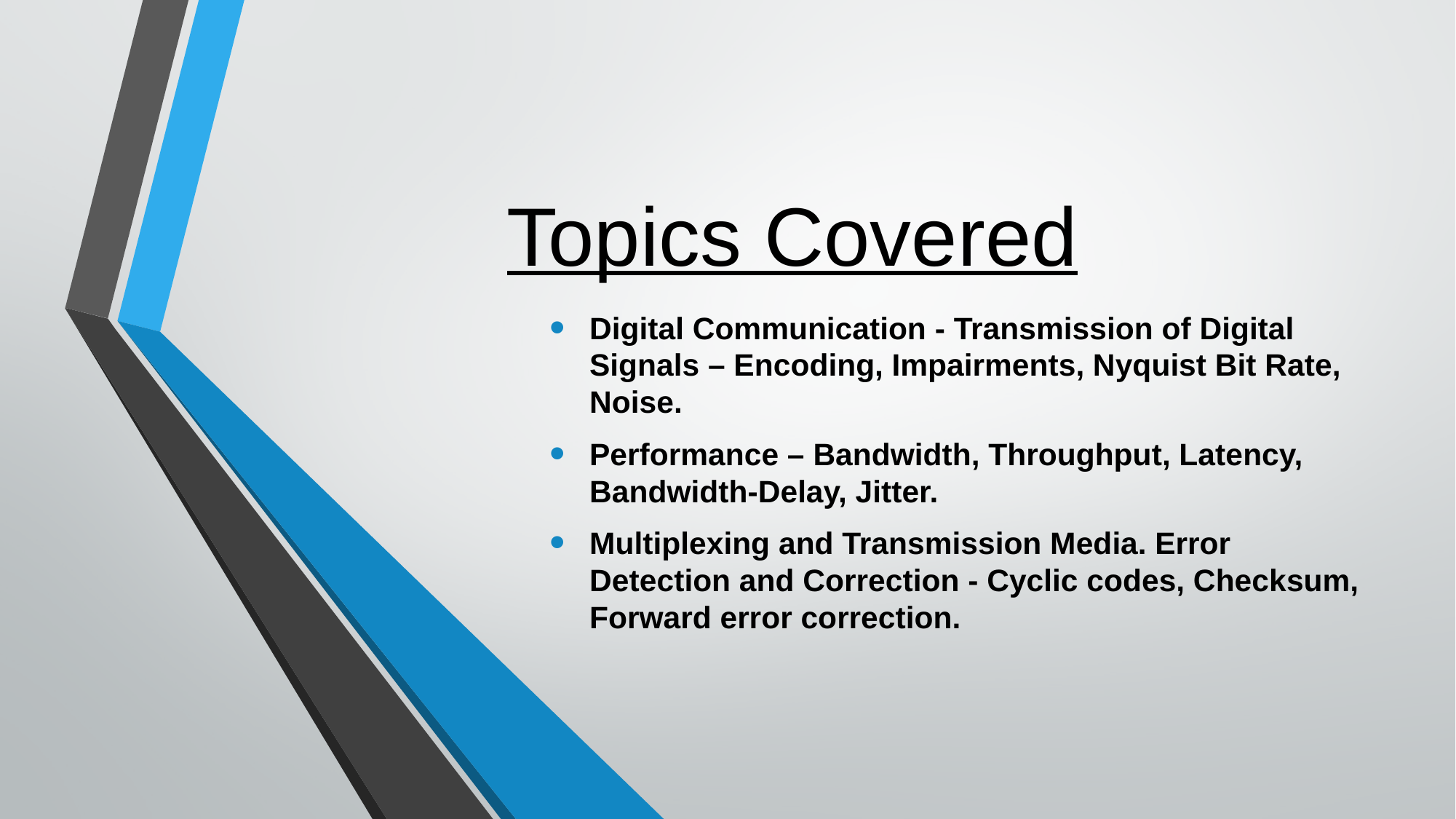

# Topics Covered
Digital Communication - Transmission of Digital Signals – Encoding, Impairments, Nyquist Bit Rate, Noise.
Performance – Bandwidth, Throughput, Latency, Bandwidth-Delay, Jitter.
Multiplexing and Transmission Media. Error Detection and Correction - Cyclic codes, Checksum, Forward error correction.